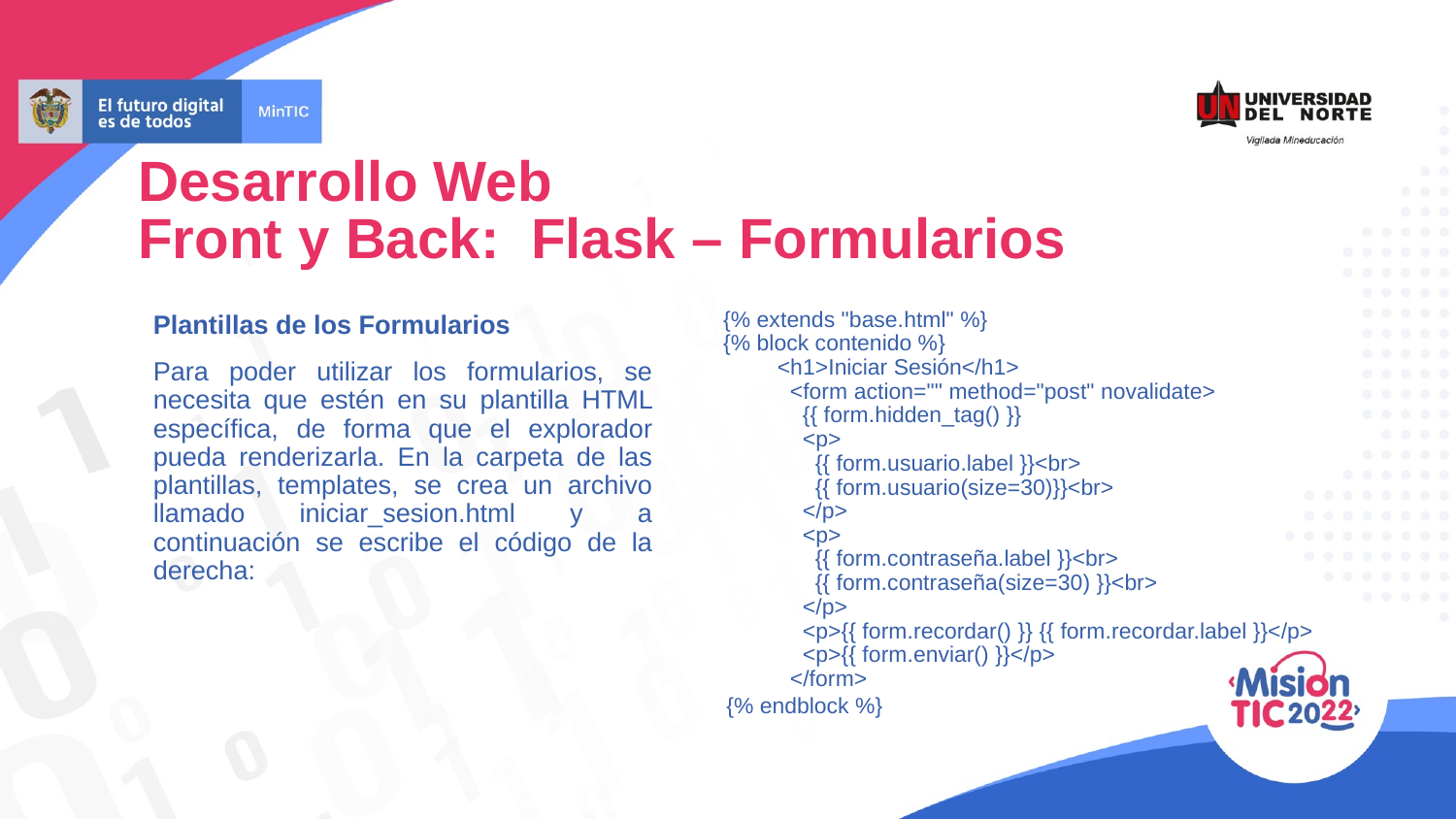

Desarrollo Web
Front y Back:  Flask – Formularios

   {% extends "base.html" %}
   {% block contenido %}
<h1>Iniciar Sesión</h1>
  <form action="" method="post" novalidate>
    {{ form.hidden_tag() }}
    <p>
      {{ form.usuario.label }}<br>
      {{ form.usuario(size=30)}}<br>
    </p>
    <p>
      {{ form.contraseña.label }}<br>
      {{ form.contraseña(size=30) }}<br>
    </p>
    <p>{{ form.recordar() }} {{ form.recordar.label }}</p>
    <p>{{ form.enviar() }}</p>
  </form>
   {% endblock %}
Plantillas de los Formularios
Para poder utilizar los formularios, se necesita que estén en su plantilla HTML específica, de forma que el explorador pueda renderizarla. En la carpeta de las plantillas, templates, se crea un archivo llamado iniciar_sesion.html y a continuación se escribe el código de la derecha: